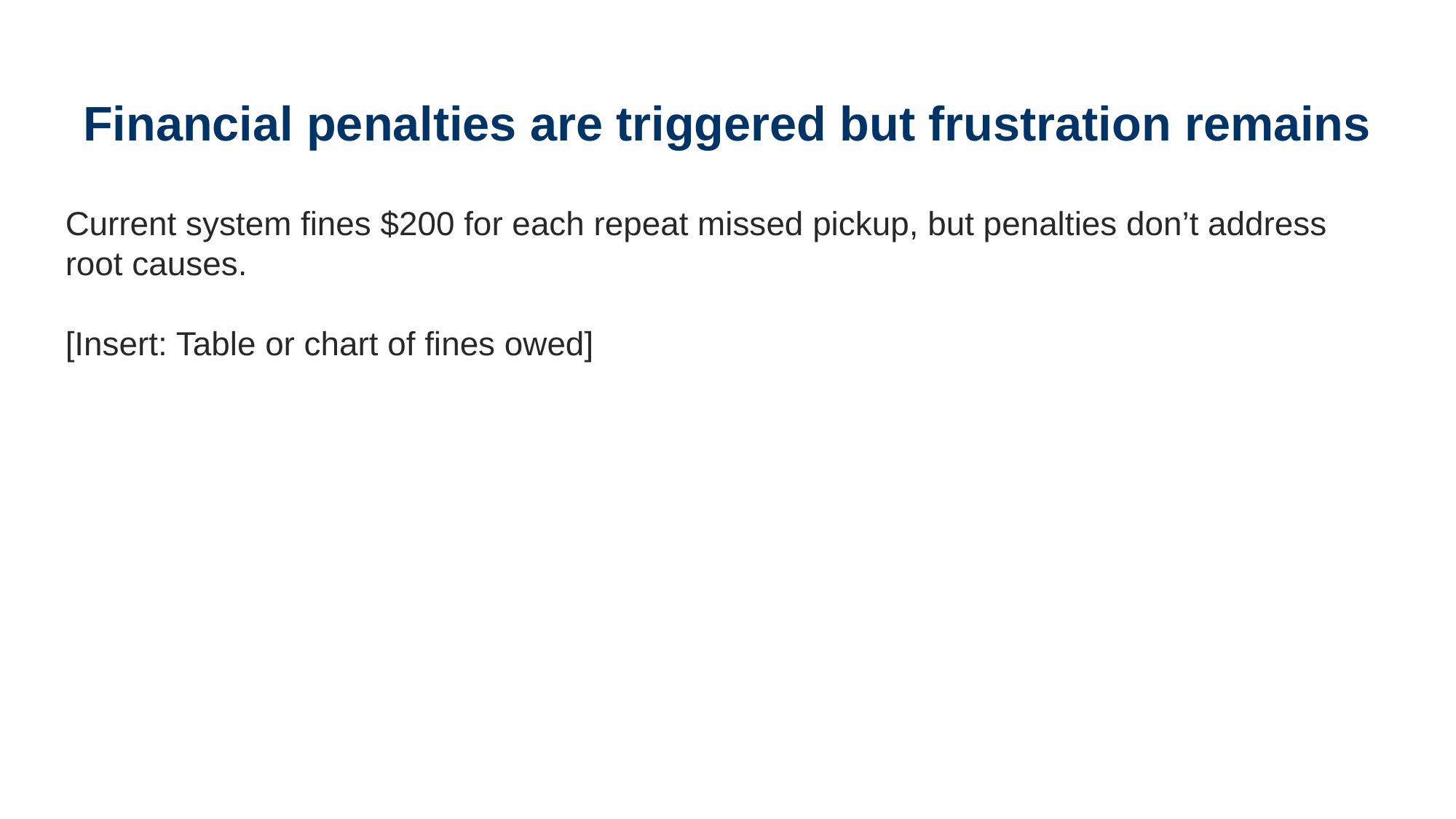

Financial penalties are triggered but frustration remains

Current system fines $200 for each repeat missed pickup, but penalties don’t address root causes.
[Insert: Table or chart of fines owed]